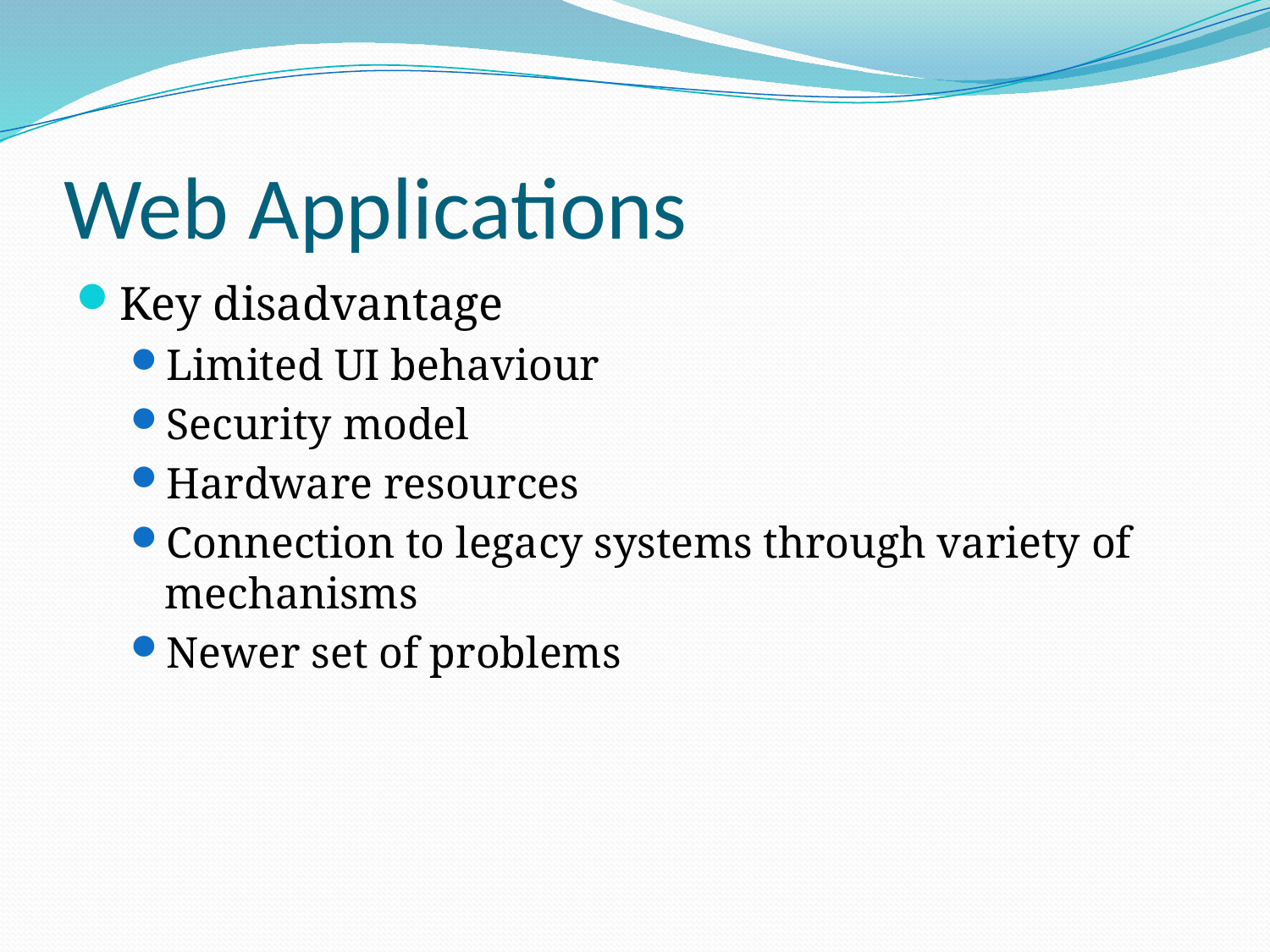

# Web Applications
Key disadvantage
Limited UI behaviour
Security model
Hardware resources
Connection to legacy systems through variety of mechanisms
Newer set of problems